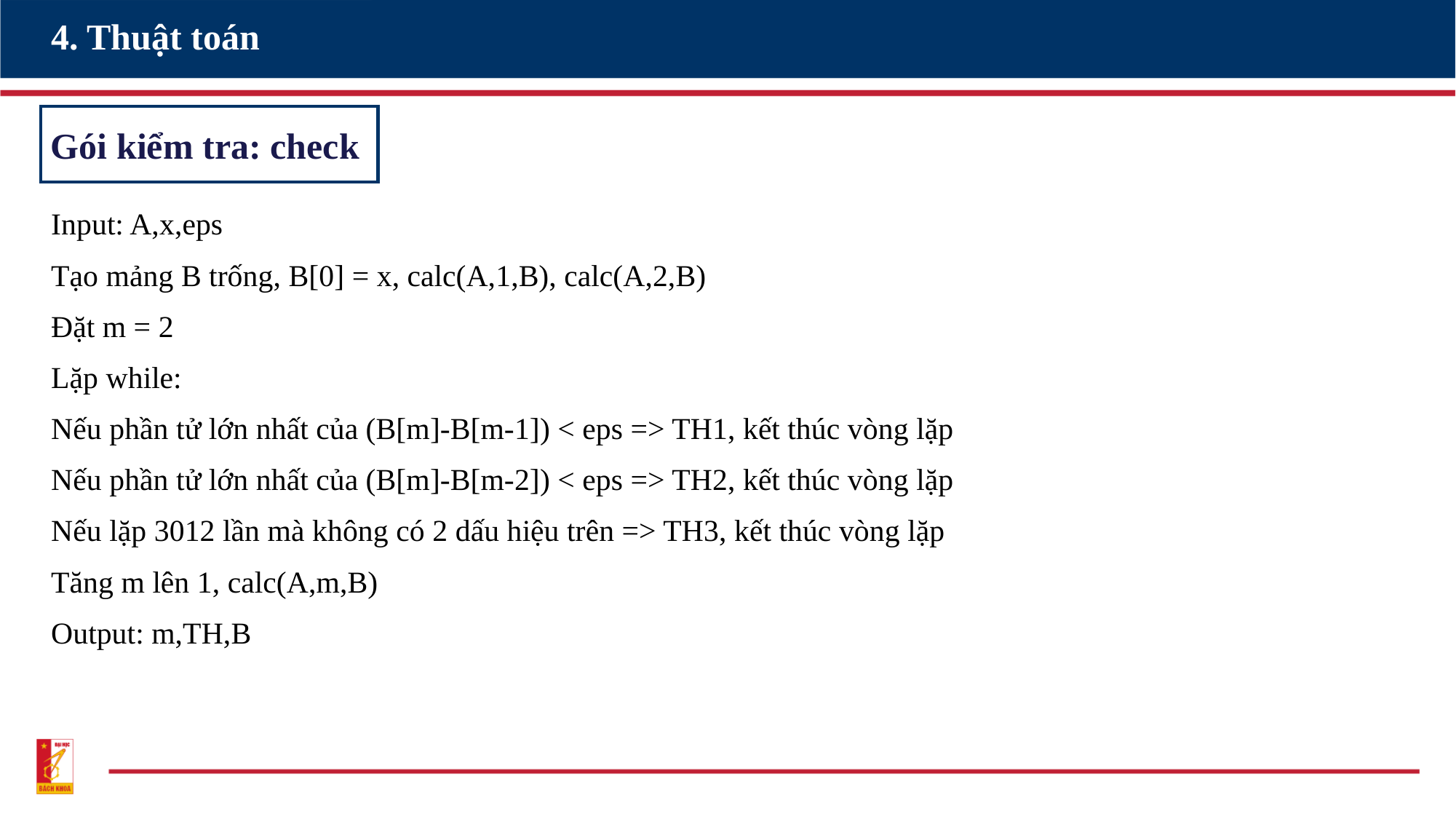

# 4. Thuật toán
Gói kiểm tra: check

Input: A,x,eps
Tạo mảng B trống, B[0] = x, calc(A,1,B), calc(A,2,B)
Đặt m = 2
Lặp while:
Nếu phần tử lớn nhất của (B[m]-B[m-1]) < eps => TH1, kết thúc vòng lặp
Nếu phần tử lớn nhất của (B[m]-B[m-2]) < eps => TH2, kết thúc vòng lặp
Nếu lặp 3012 lần mà không có 2 dấu hiệu trên => TH3, kết thúc vòng lặp
Tăng m lên 1, calc(A,m,B)
Output: m,TH,B